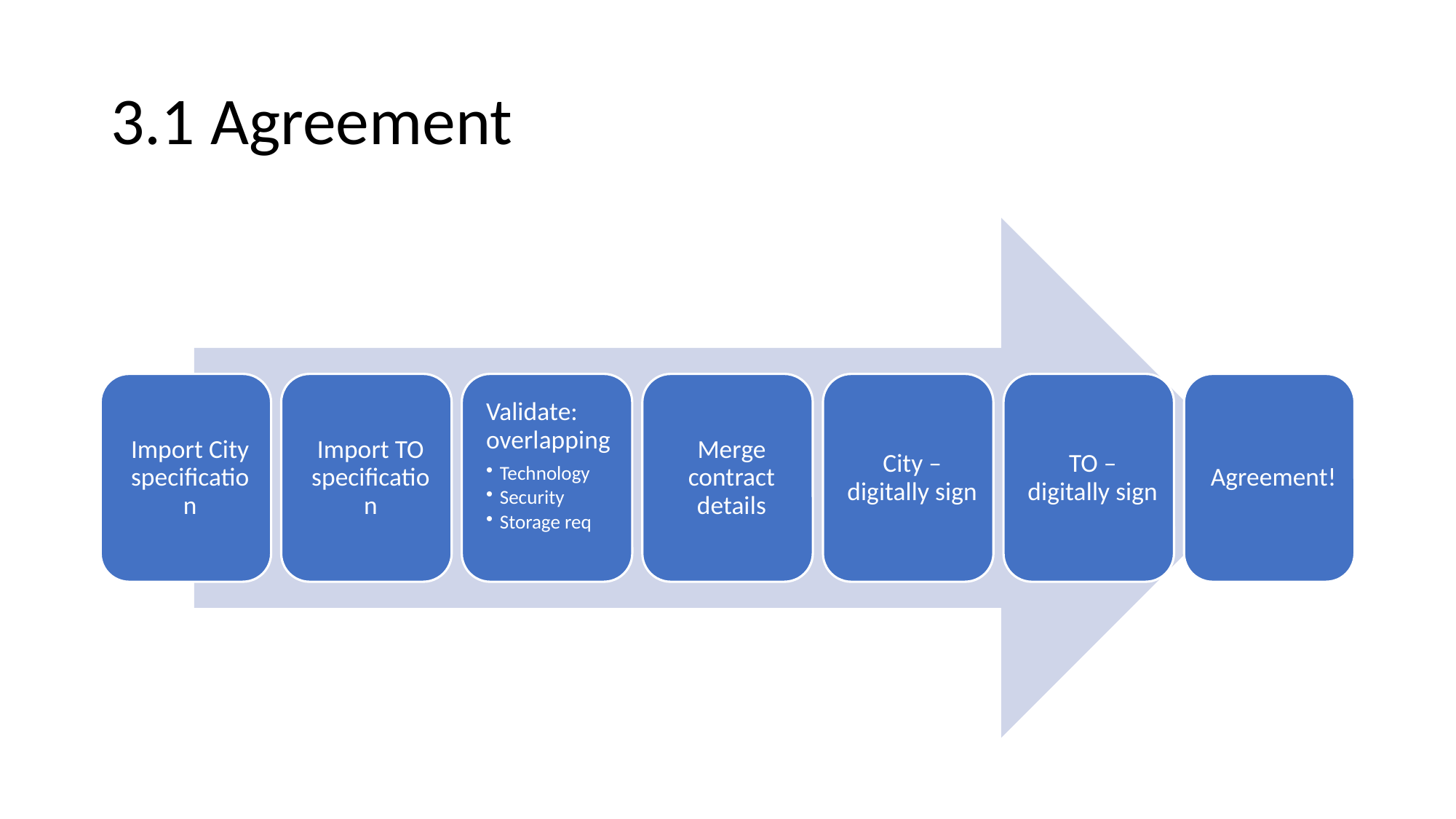

# 3.1 Agreement
Import City specification
Import TO specification
Validate: overlapping
Technology
Security
Storage req
Merge contract details
City – digitally sign
TO – digitally sign
Agreement!